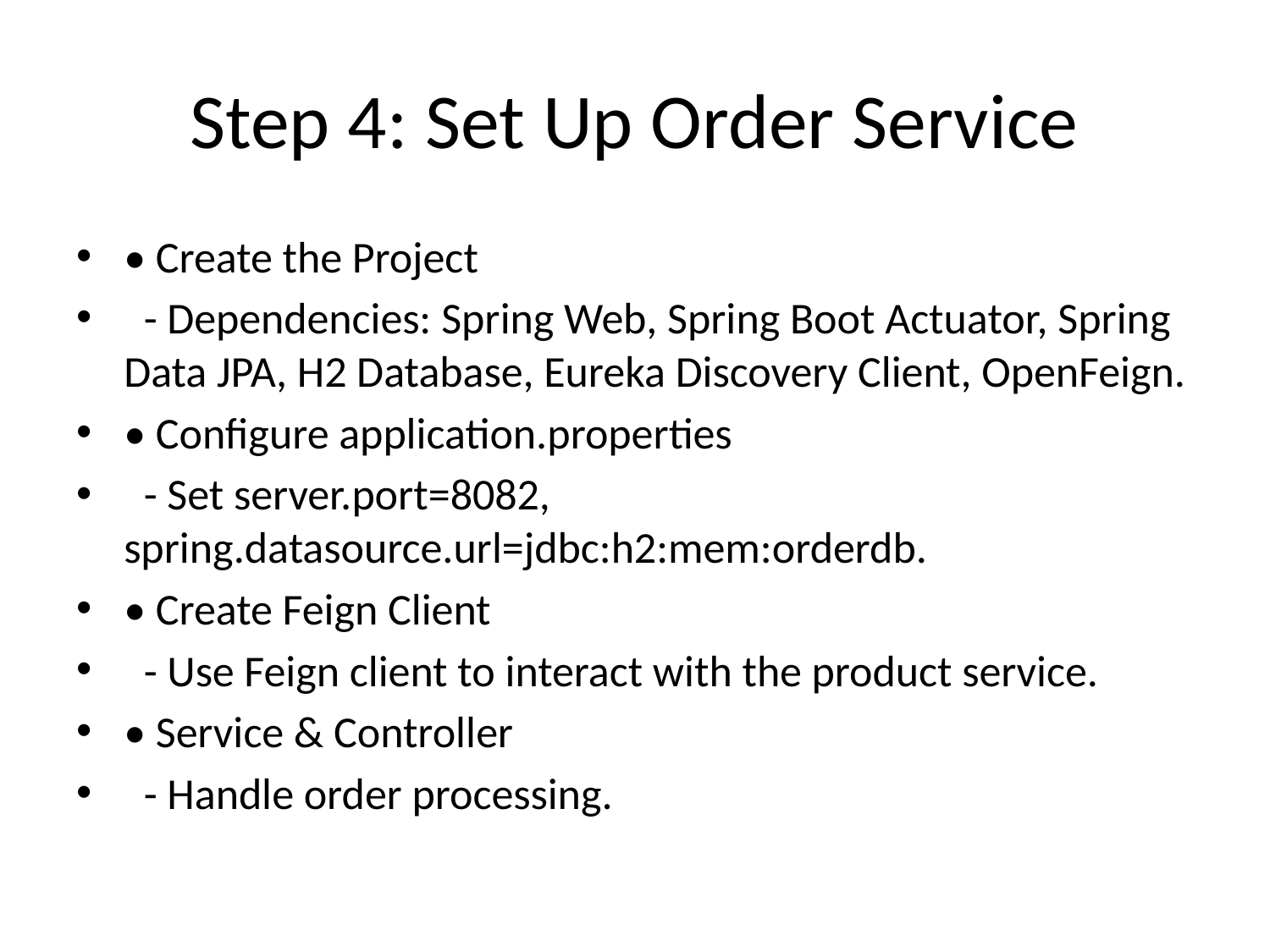

# Step 4: Set Up Order Service
• Create the Project
  - Dependencies: Spring Web, Spring Boot Actuator, Spring Data JPA, H2 Database, Eureka Discovery Client, OpenFeign.
• Configure application.properties
  - Set server.port=8082, spring.datasource.url=jdbc:h2:mem:orderdb.
• Create Feign Client
  - Use Feign client to interact with the product service.
• Service & Controller
  - Handle order processing.